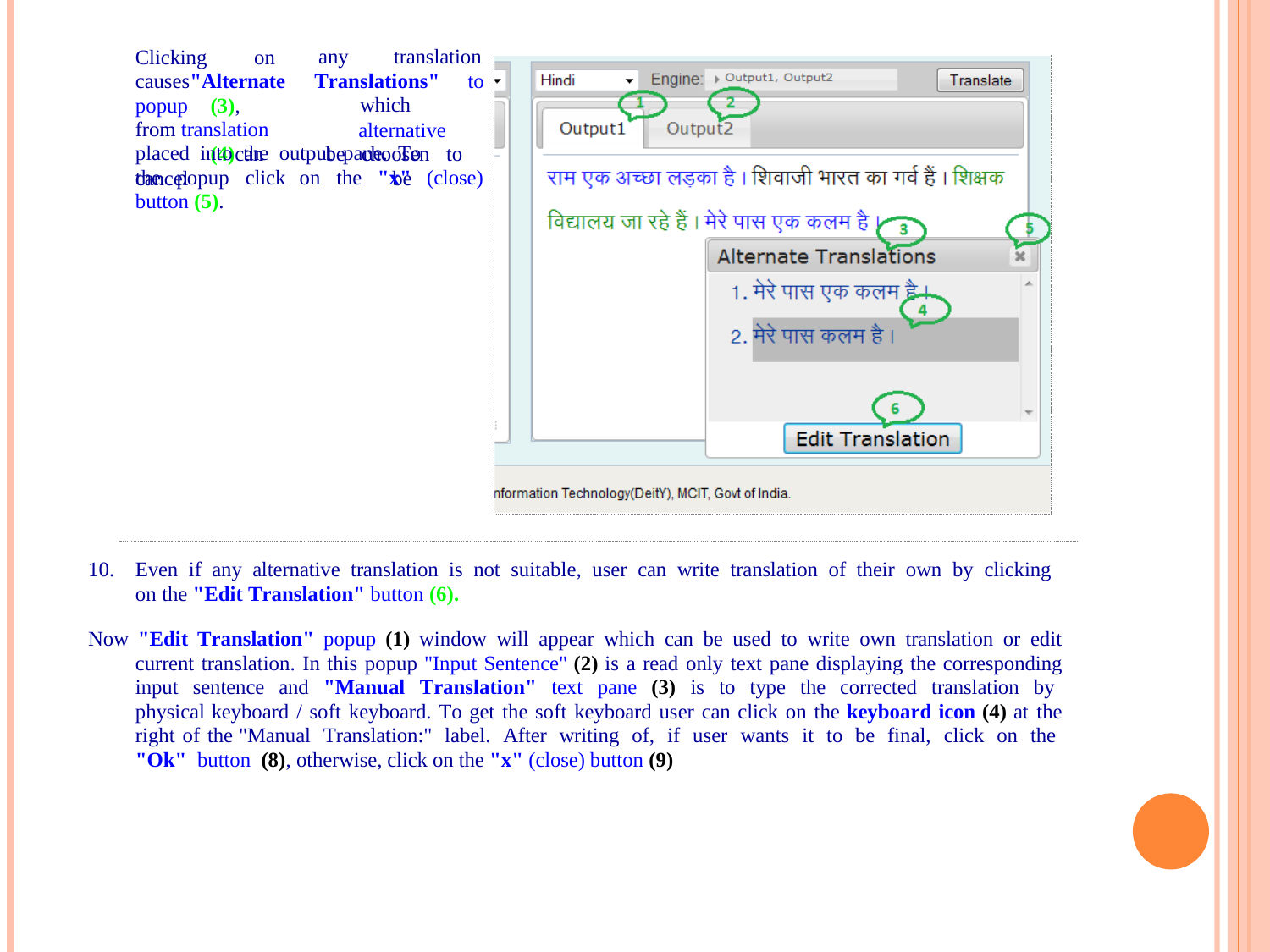

any
translation
Clicking			on causes"Alternate popup	(3),			from translation	(4)can

Translations"	to

which	alternative
be	choosen	to	be

placed  into  the  output  pane.  To  cancel

the   popup   click
button (5).
on   the   "x"	(close)

10.	Even  if  any  alternative  translation  is  not  suitable,  user  can  write  translation  of  their  own  by  clicking  on the "Edit Translation" button (6).

Now "Edit Translation" popup (1) window will appear which can be used to write own translation or edit current translation. In this popup "Input Sentence" (2) is a read only text pane displaying the corresponding input  sentence  and  "Manual  Translation"  text  pane  (3)  is  to  type  the  corrected  translation  by  physical keyboard / soft keyboard. To get the soft keyboard user can click on the keyboard icon (4) at the right of the "Manual  Translation:"  label.  After  writing  of,  if  user  wants  it  to  be  final,  click  on  the  "Ok"  button  (8), otherwise, click on the "x" (close) button (9)